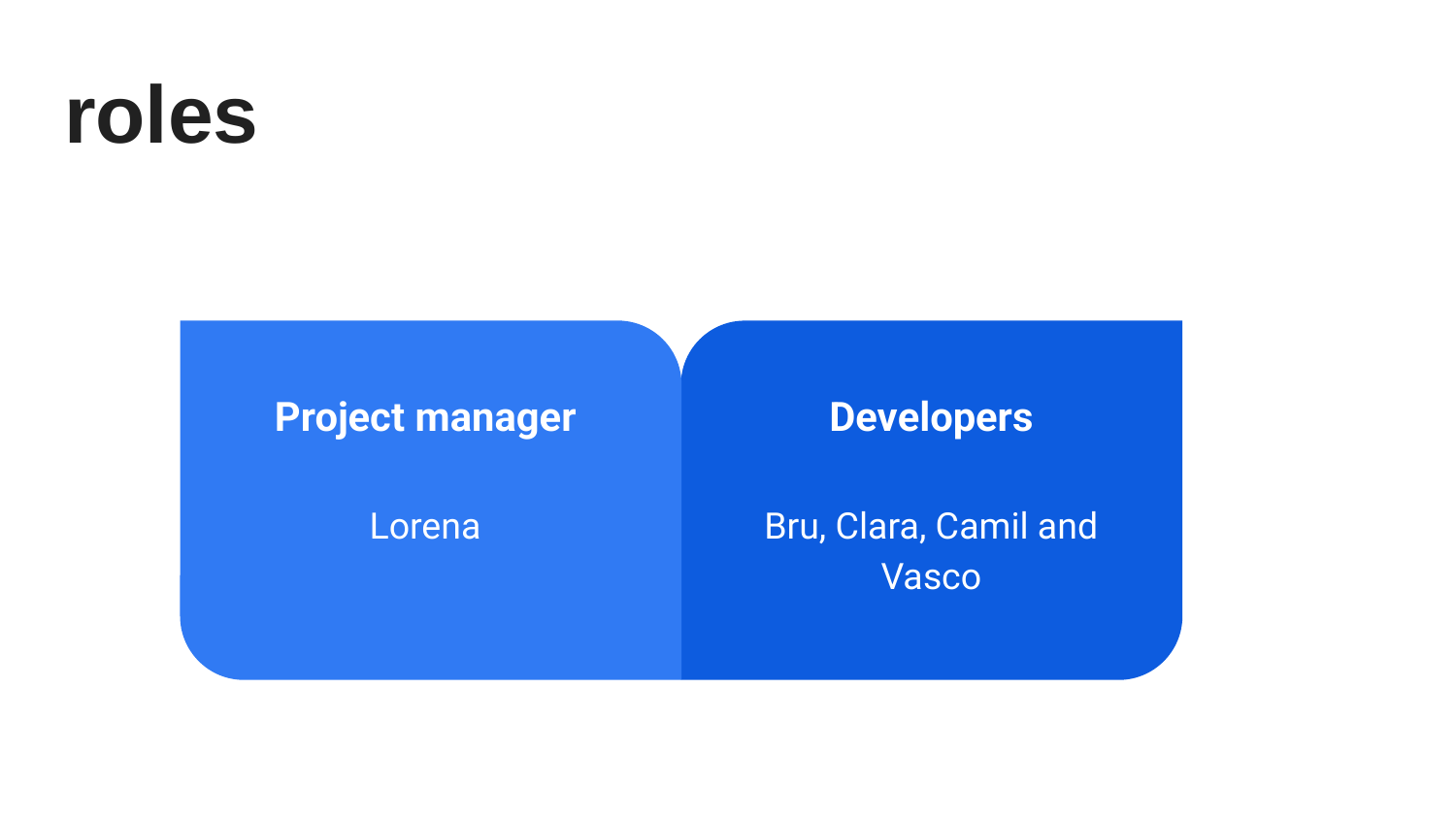

# roles

Project manager
Lorena

Developers
Bru, Clara, Camil and Vasco